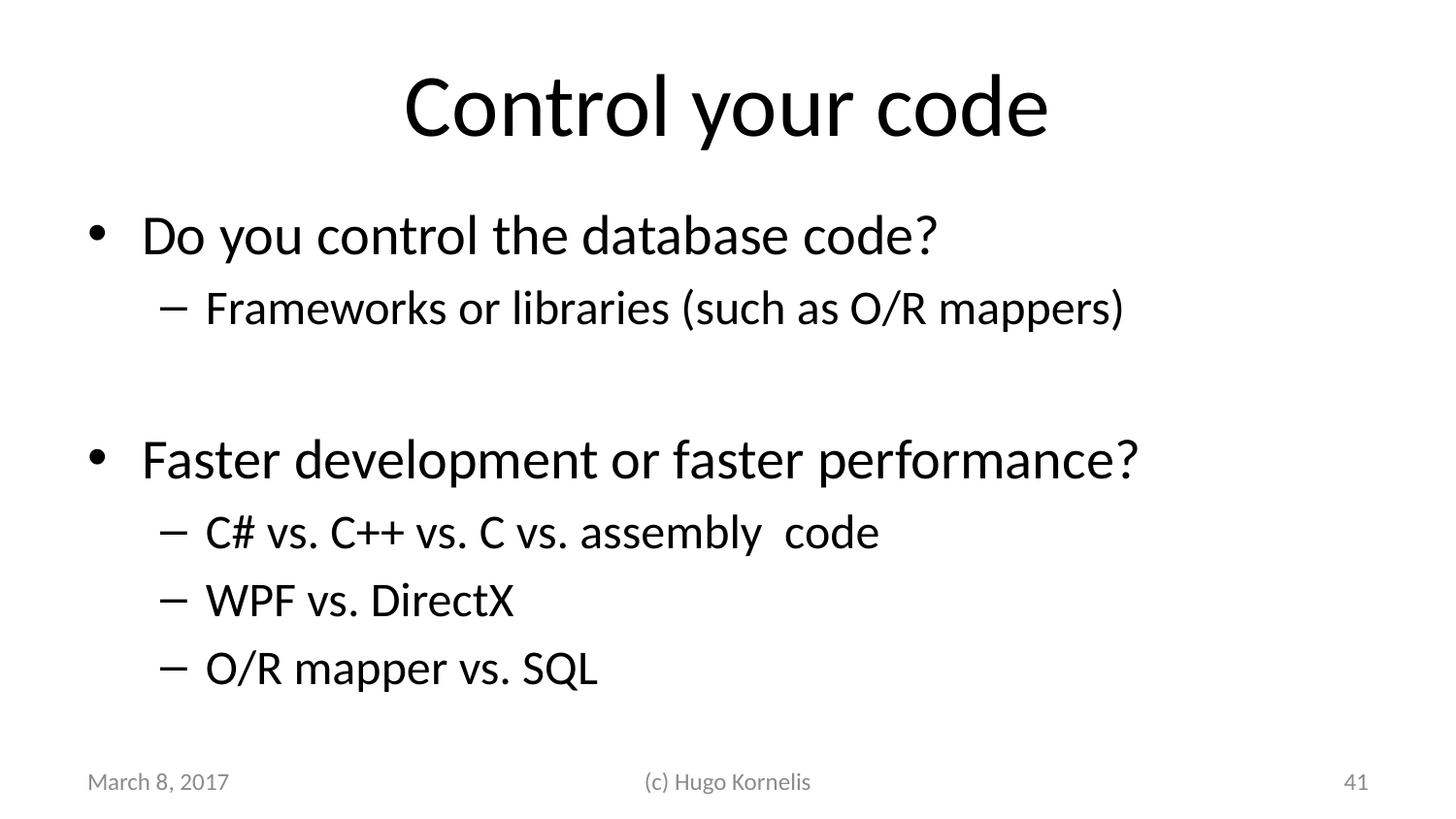

# Control your code
Do you control the database code?
Frameworks or libraries (such as O/R mappers)

Faster development or faster performance?
C# vs. C++ vs. C vs. assembly  code
WPF vs. DirectX
O/R mapper vs. SQL
March 8, 2017
(c) Hugo Kornelis
41